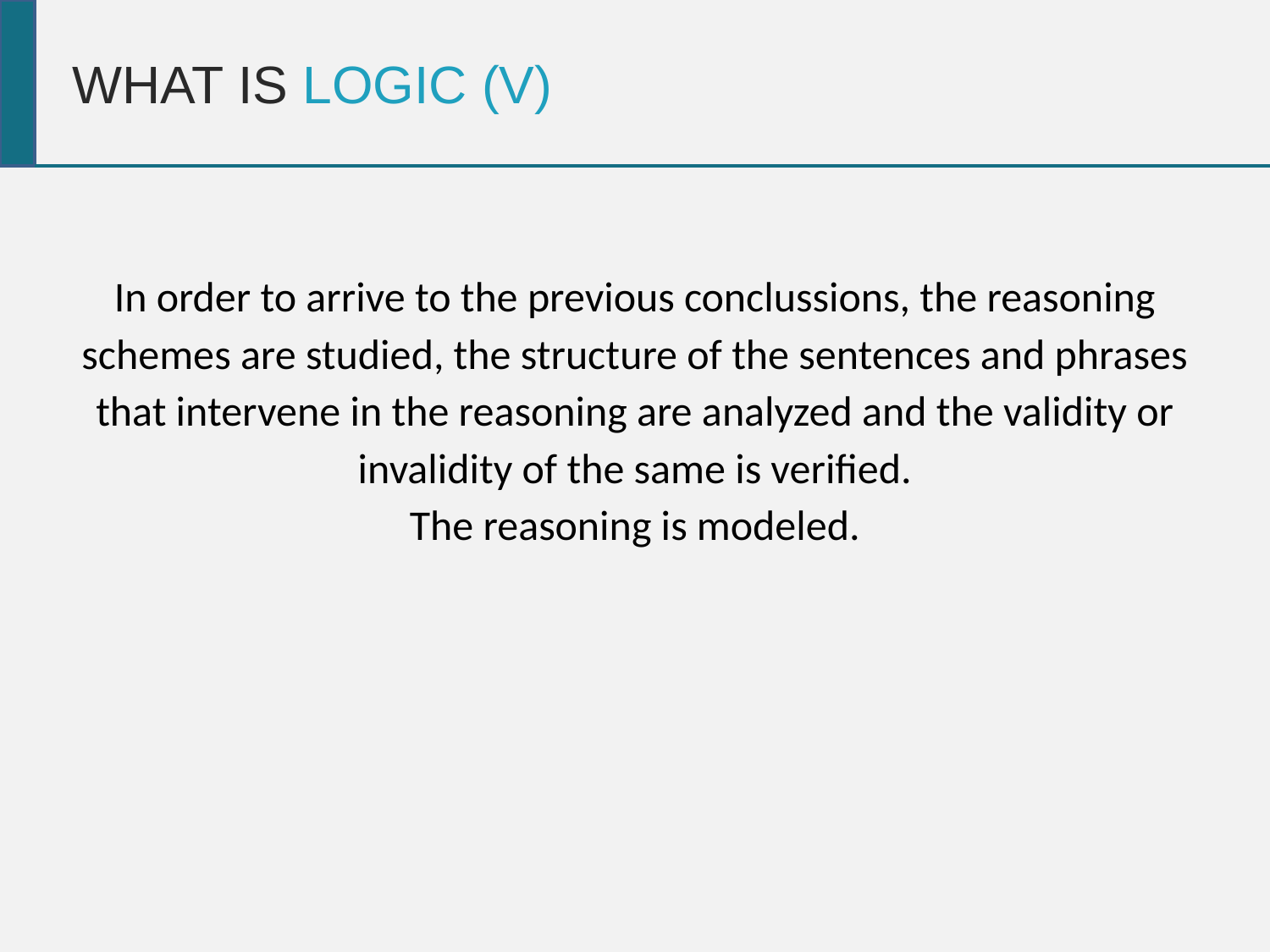

WHAT IS LOGIC (V)

In order to arrive to the previous conclussions, the reasoning
schemes are studied, the structure of the sentences and phrases
that intervene in the reasoning are analyzed and the validity or
invalidity of the same is verified.
The reasoning is modeled.